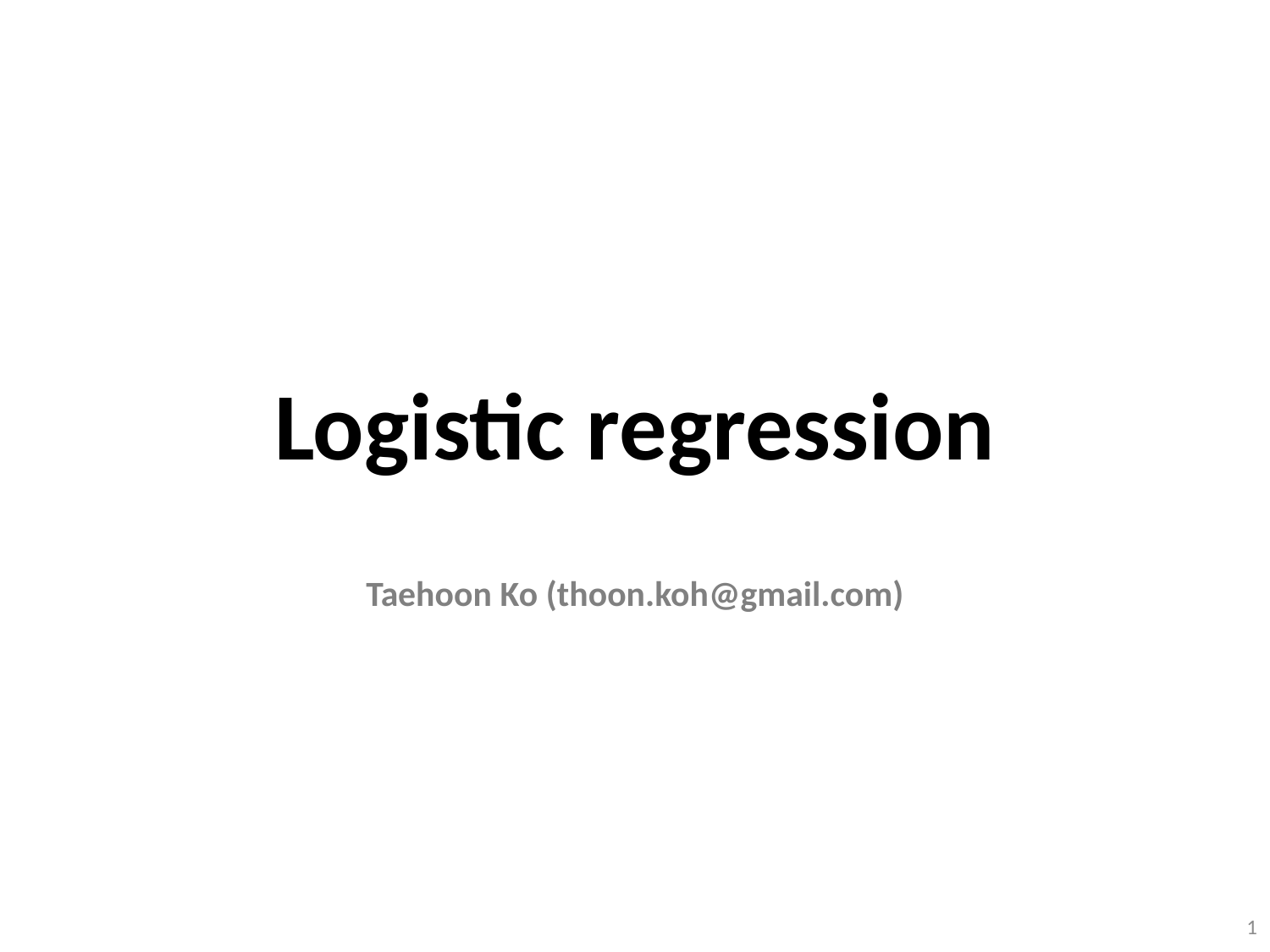

# Logistic regression
Taehoon Ko (thoon.koh@gmail.com)
1